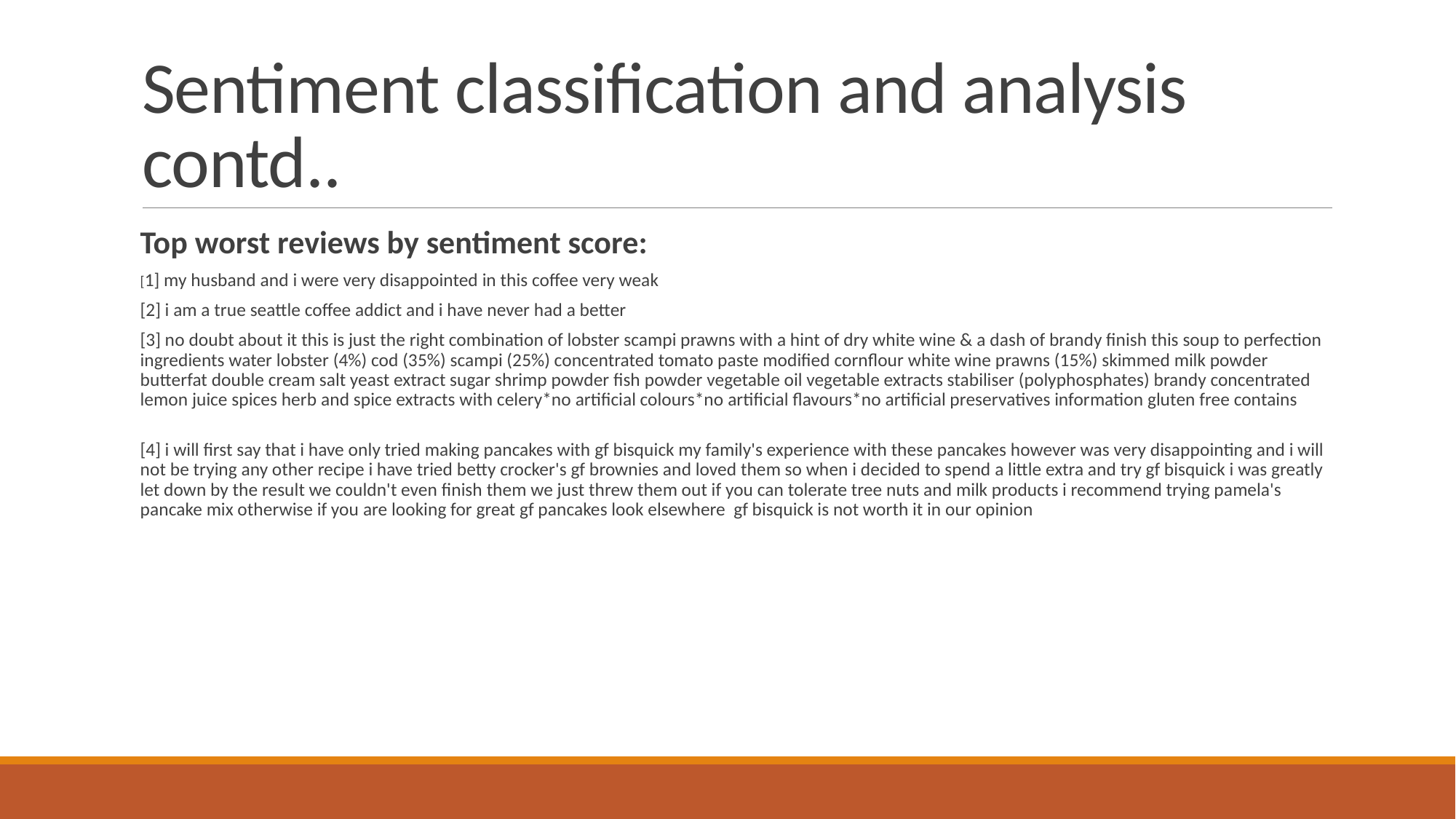

# Sentiment classification and analysis contd..
Top worst reviews by sentiment score:
[1] my husband and i were very disappointed in this coffee very weak
[2] i am a true seattle coffee addict and i have never had a better
[3] no doubt about it this is just the right combination of lobster scampi prawns with a hint of dry white wine & a dash of brandy finish this soup to perfection ingredients water lobster (4%) cod (35%) scampi (25%) concentrated tomato paste modified cornflour white wine prawns (15%) skimmed milk powder butterfat double cream salt yeast extract sugar shrimp powder fish powder vegetable oil vegetable extracts stabiliser (polyphosphates) brandy concentrated lemon juice spices herb and spice extracts with celery*no artificial colours*no artificial flavours*no artificial preservatives information gluten free contains
[4] i will first say that i have only tried making pancakes with gf bisquick my family's experience with these pancakes however was very disappointing and i will not be trying any other recipe i have tried betty crocker's gf brownies and loved them so when i decided to spend a little extra and try gf bisquick i was greatly let down by the result we couldn't even finish them we just threw them out if you can tolerate tree nuts and milk products i recommend trying pamela's pancake mix otherwise if you are looking for great gf pancakes look elsewhere  gf bisquick is not worth it in our opinion